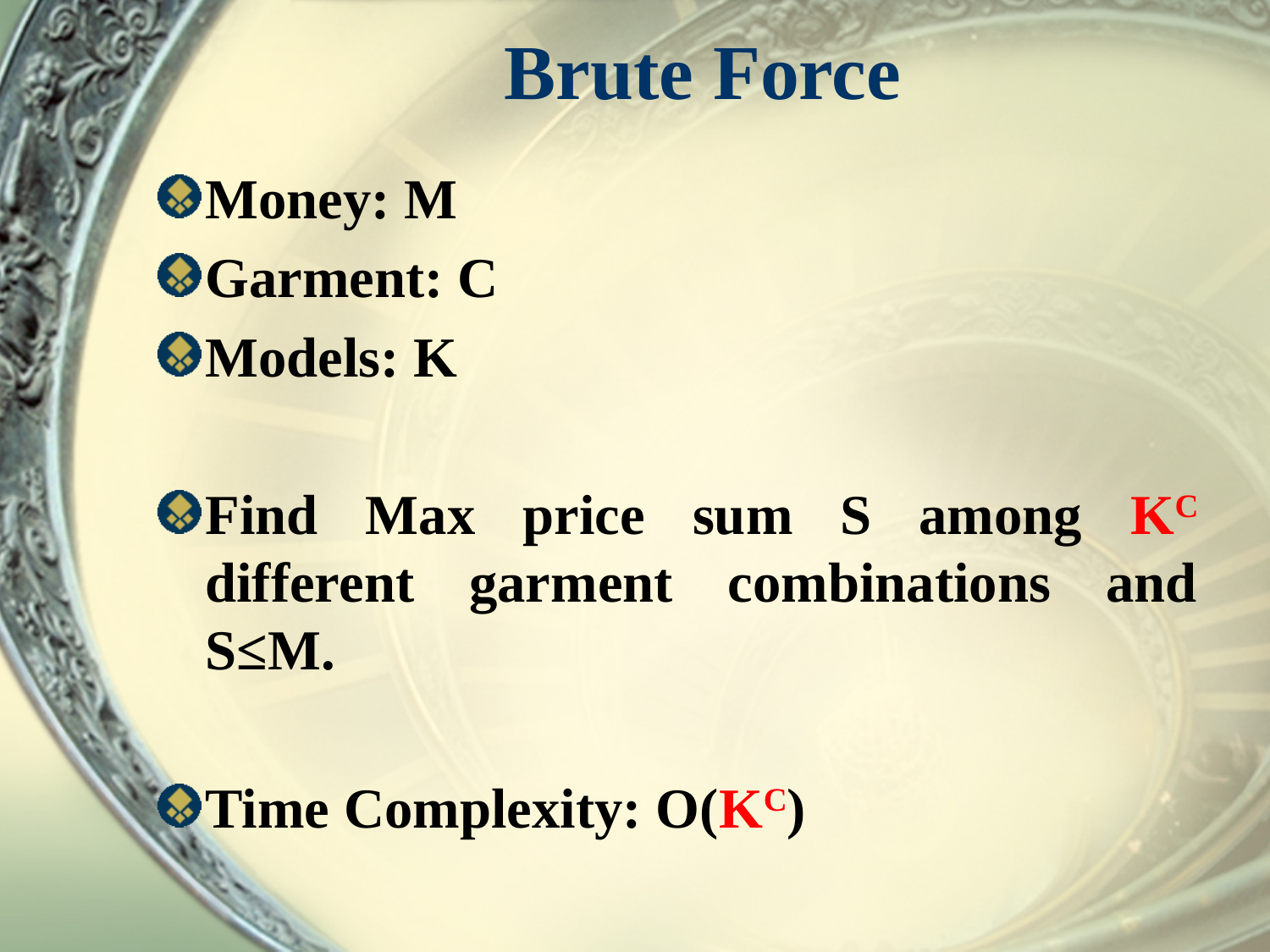

# Brute Force
Money: M
Garment: C
Models: K

Find Max price sum S among KC different garment combinations and S≤M.

Time Complexity: O(KC)